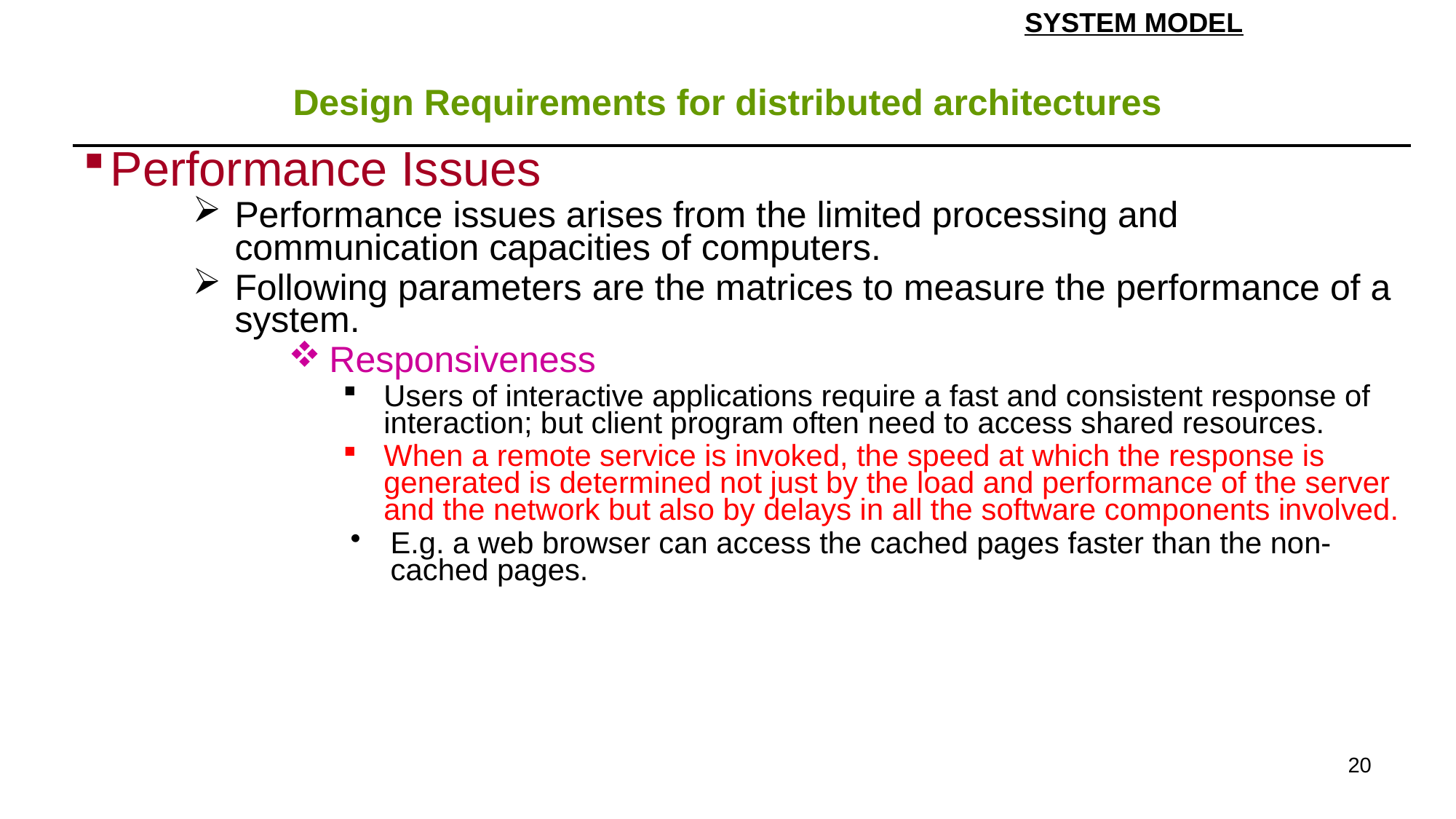

SYSTEM MODEL
# Design Requirements for distributed architectures
| Performance Issues Performance issues arises from the limited processing and communication capacities of computers. Following parameters are the matrices to measure the performance of a system. Responsiveness Users of interactive applications require a fast and consistent response of interaction; but client program often need to access shared resources. When a remote service is invoked, the speed at which the response is generated is determined not just by the load and performance of the server and the network but also by delays in all the software components involved. E.g. a web browser can access the cached pages faster than the non-cached pages. |
| --- |
20